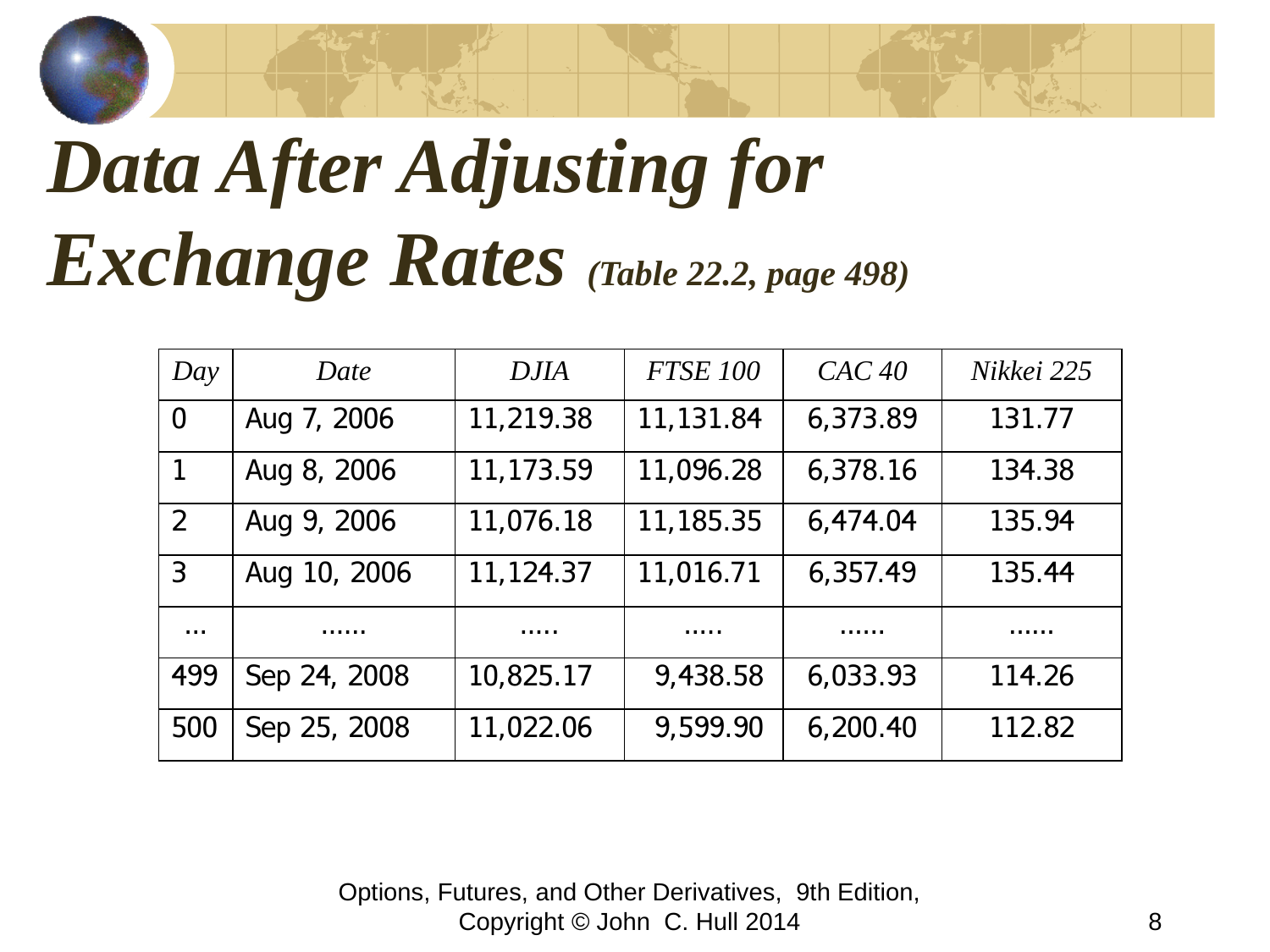

# Data After Adjusting for Exchange Rates (Table 22.2, page 498)
| Day | Date | DJIA | FTSE 100 | CAC 40 | Nikkei 225 |
| --- | --- | --- | --- | --- | --- |
| 0 | Aug 7, 2006 | 11,219.38 | 11,131.84 | 6,373.89 | 131.77 |
| 1 | Aug 8, 2006 | 11,173.59 | 11,096.28 | 6,378.16 | 134.38 |
| 2 | Aug 9, 2006 | 11,076.18 | 11,185.35 | 6,474.04 | 135.94 |
| 3 | Aug 10, 2006 | 11,124.37 | 11,016.71 | 6,357.49 | 135.44 |
| … | …… | ….. | ….. | …… | …… |
| 499 | Sep 24, 2008 | 10,825.17 | 9,438.58 | 6,033.93 | 114.26 |
| 500 | Sep 25, 2008 | 11,022.06 | 9,599.90 | 6,200.40 | 112.82 |
Options, Futures, and Other Derivatives,  9th Edition, Copyright © John  C. Hull 2014
8